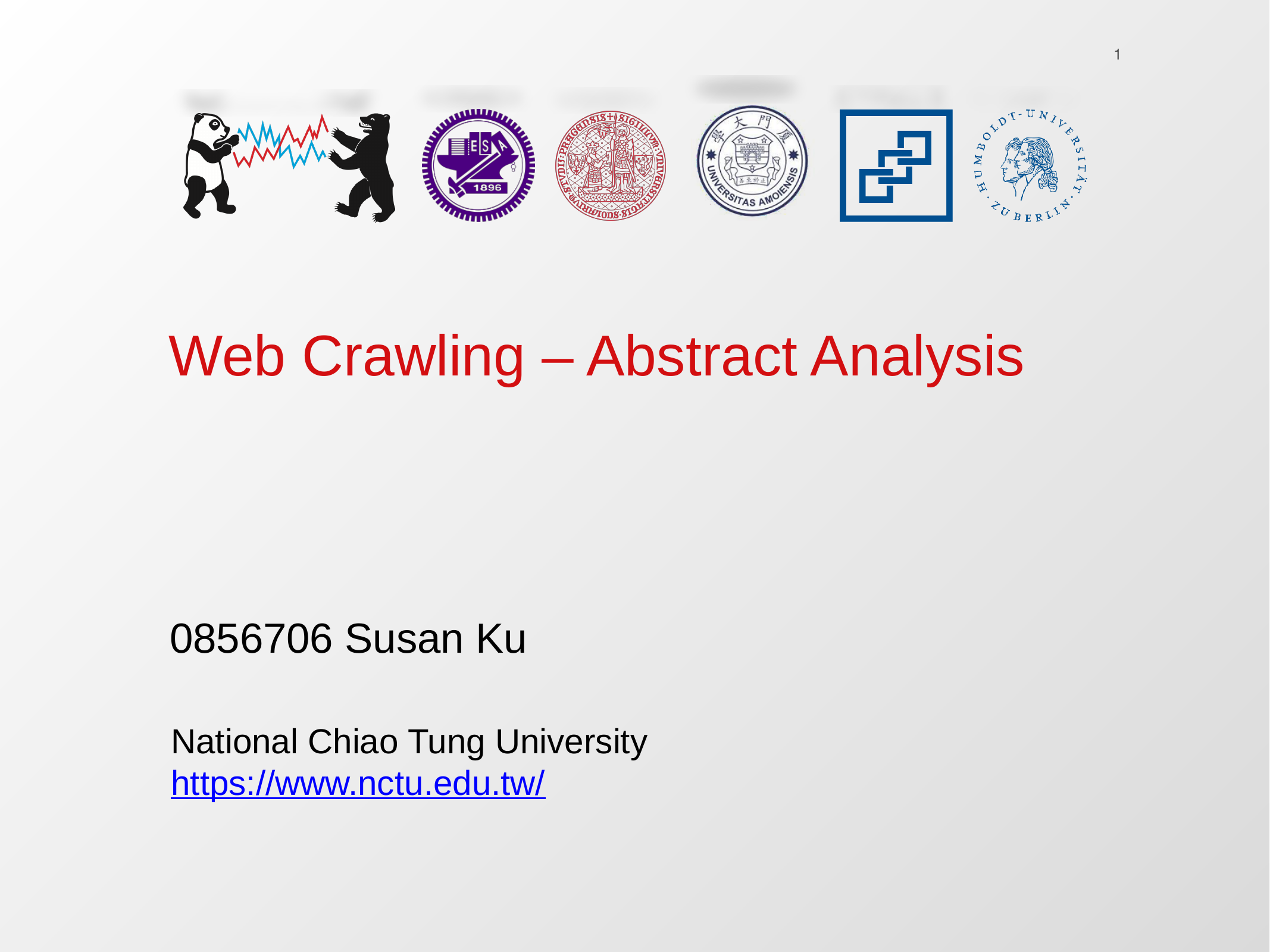

1
Web Crawling – Abstract Analysis
0856706 Susan Ku